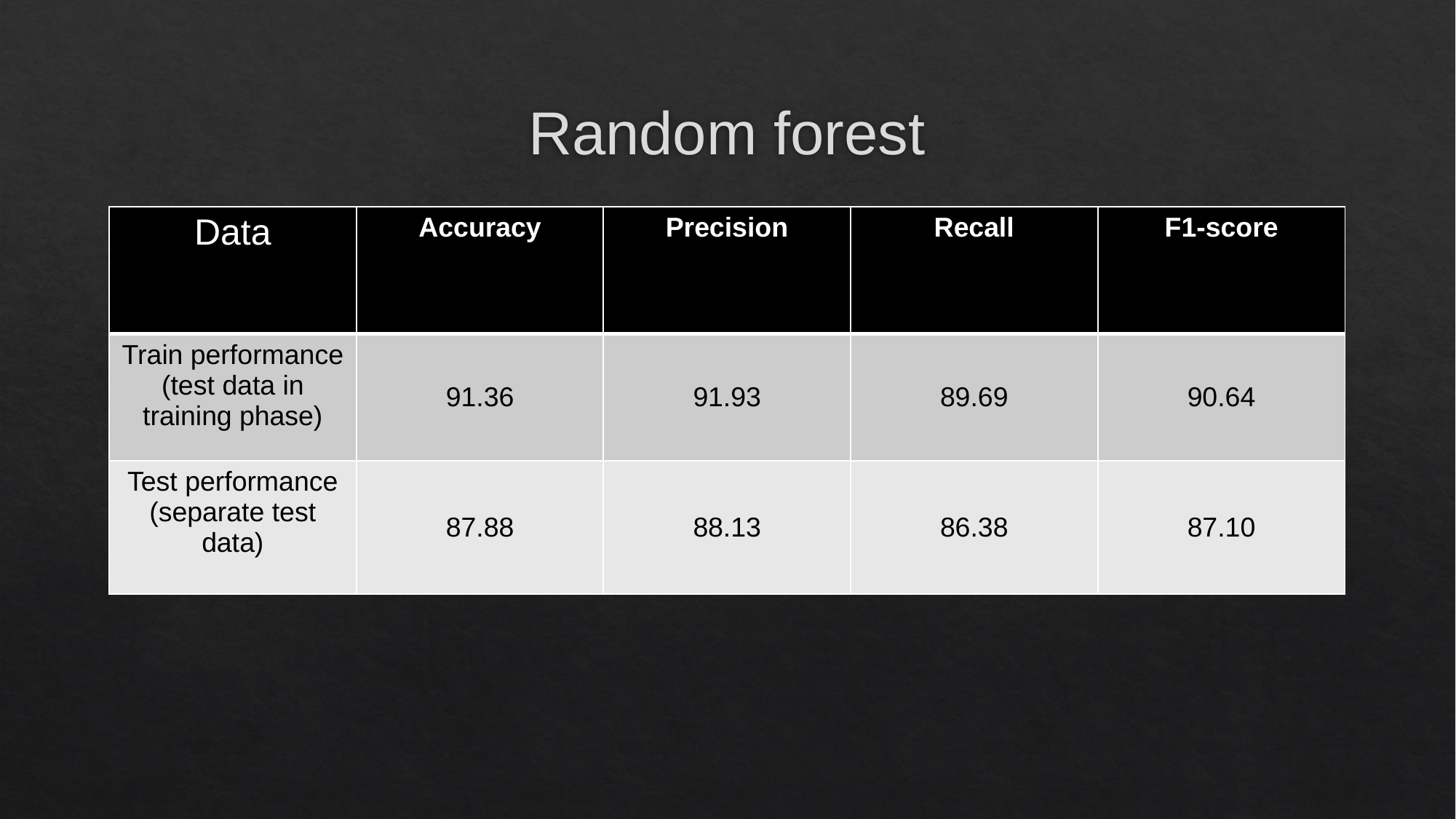

# Random forest
| Data | Accuracy | Precision | Recall | F1-score |
| --- | --- | --- | --- | --- |
| Train performance (test data in training phase) | 91.36 | 91.93 | 89.69 | 90.64 |
| Test performance (separate test data) | 87.88 | 88.13 | 86.38 | 87.10 |